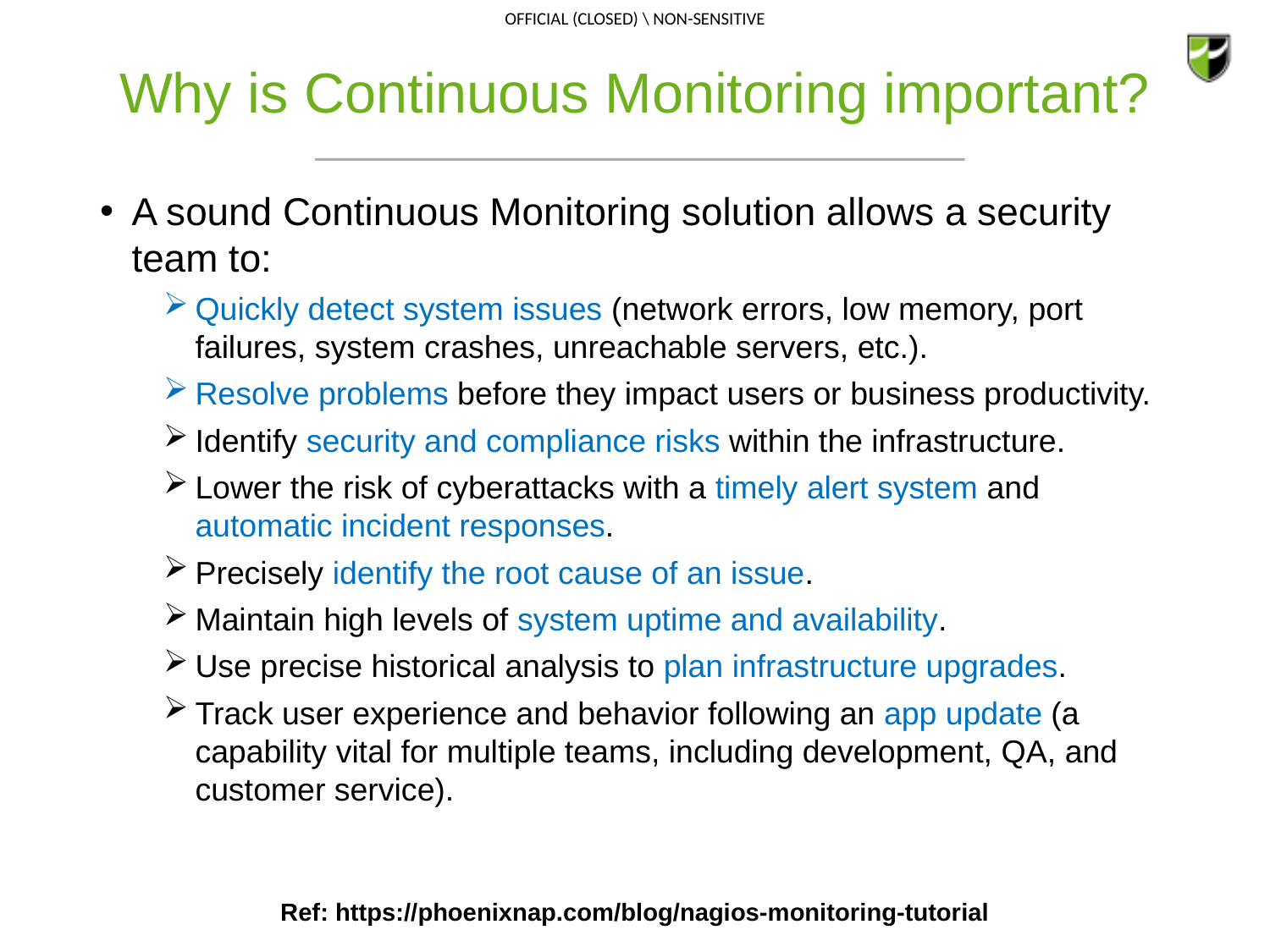

# Why is Continuous Monitoring important?
A sound Continuous Monitoring solution allows a security team to:
Quickly detect system issues (network errors, low memory, port failures, system crashes, unreachable servers, etc.).
Resolve problems before they impact users or business productivity.
Identify security and compliance risks within the infrastructure.
Lower the risk of cyberattacks with a timely alert system and automatic incident responses.
Precisely identify the root cause of an issue.
Maintain high levels of system uptime and availability.
Use precise historical analysis to plan infrastructure upgrades.
Track user experience and behavior following an app update (a capability vital for multiple teams, including development, QA, and customer service).

Ref: https://phoenixnap.com/blog/nagios-monitoring-tutorial